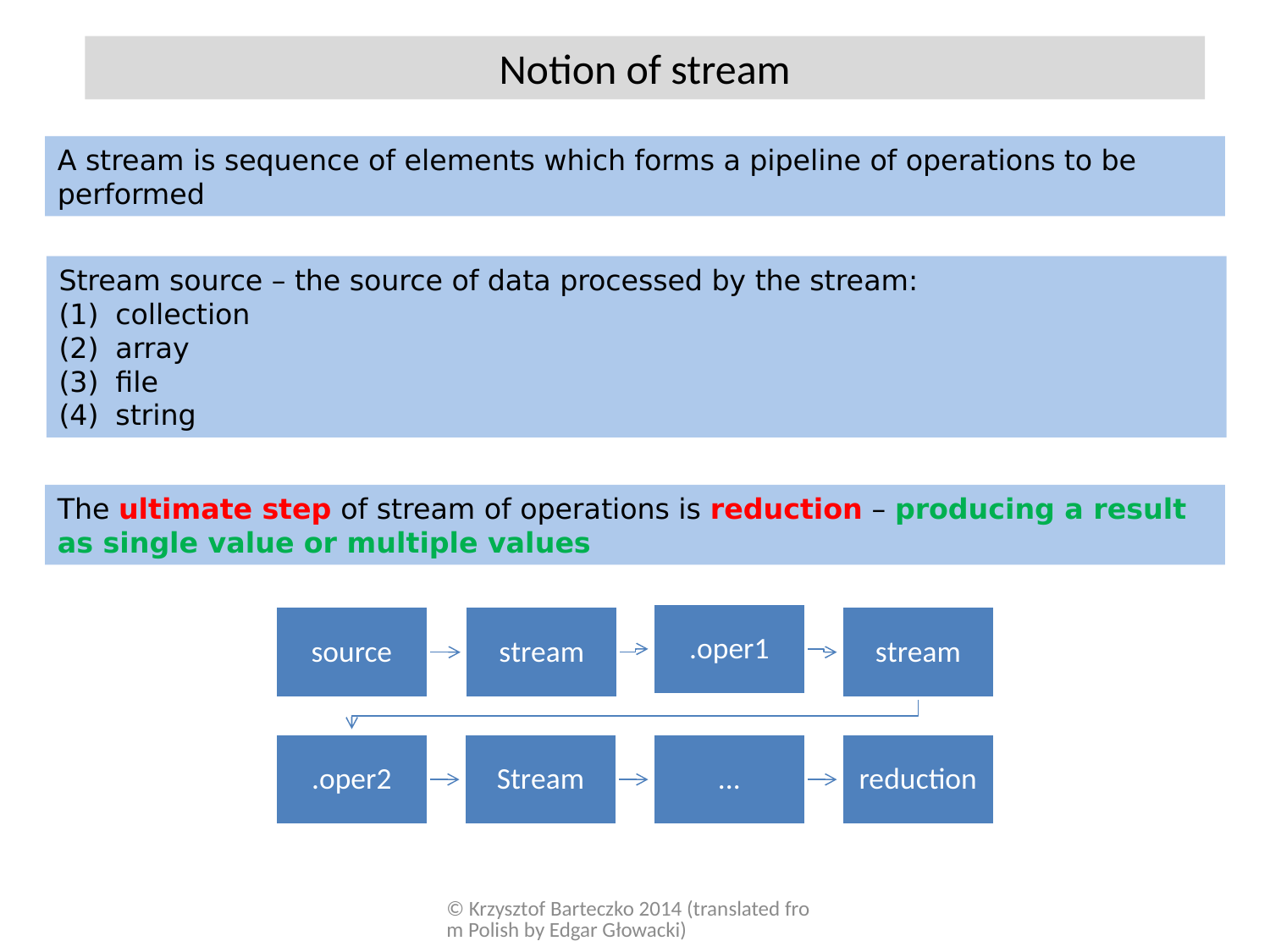

Notion of stream
A stream is sequence of elements which forms a pipeline of operations to be performed
Stream source – the source of data processed by the stream:
 collection
 array
 file
 string
The ultimate step of stream of operations is reduction – producing a result as single value or multiple values

source

stream

.oper1

stream

.oper2

Stream

...
reduction
© Krzysztof Barteczko 2014 (translated from Polish by Edgar Głowacki)